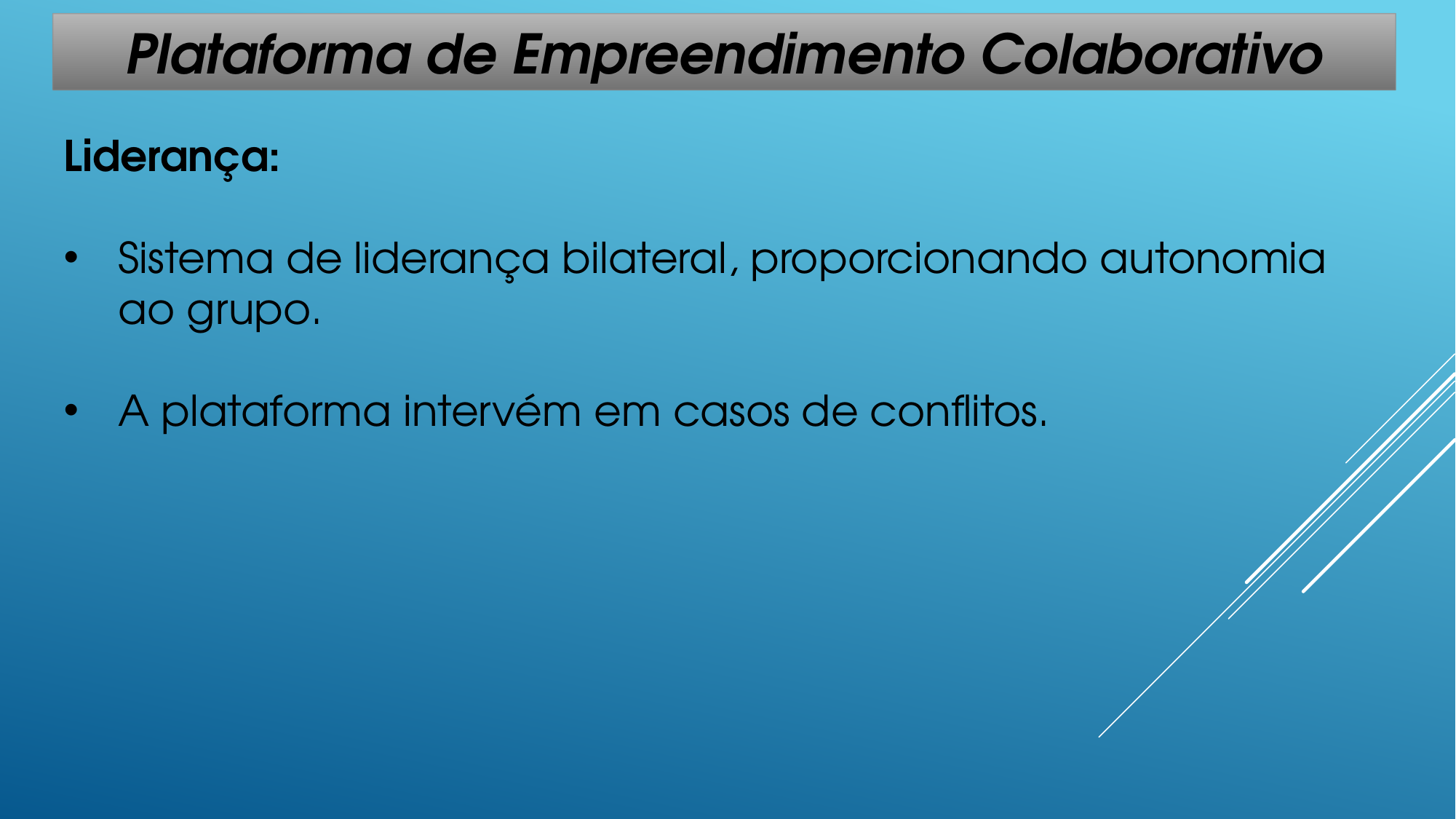

Plataforma de Empreendimento Colaborativo
Liderança:

Sistema de liderança bilateral, proporcionando autonomia ao grupo.

A plataforma intervém em casos de conflitos.